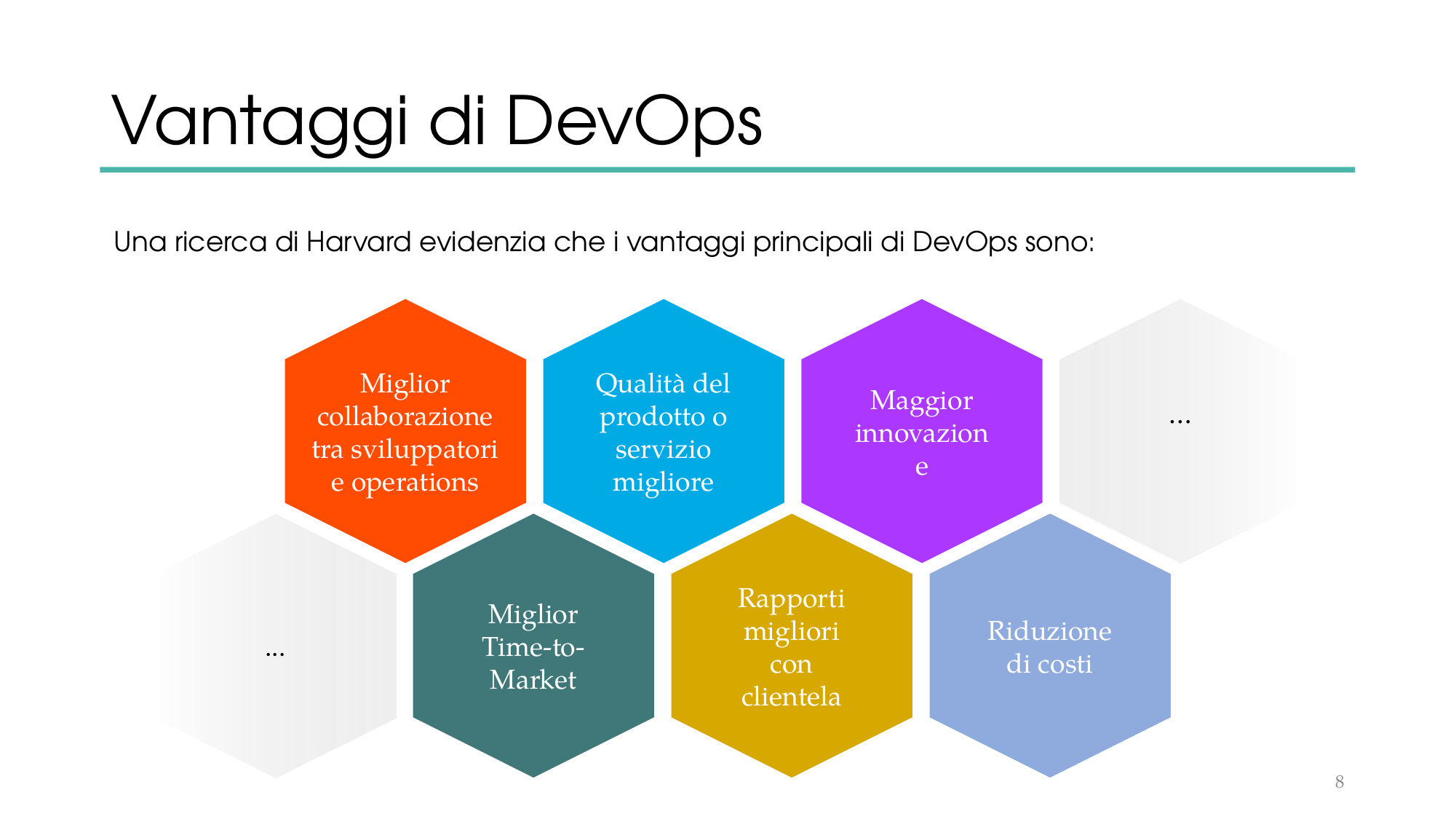

# Vantaggi di DevOps
Una ricerca di Harvard evidenzia che i vantaggi principali di DevOps sono:
Maggior innovazione
…

Qualità del prodotto o servizio migliore
Miglior collaborazione tra sviluppatori e operations

...
Miglior Time-to-Market
Rapporti migliori con clientela
Riduzione di costi
8